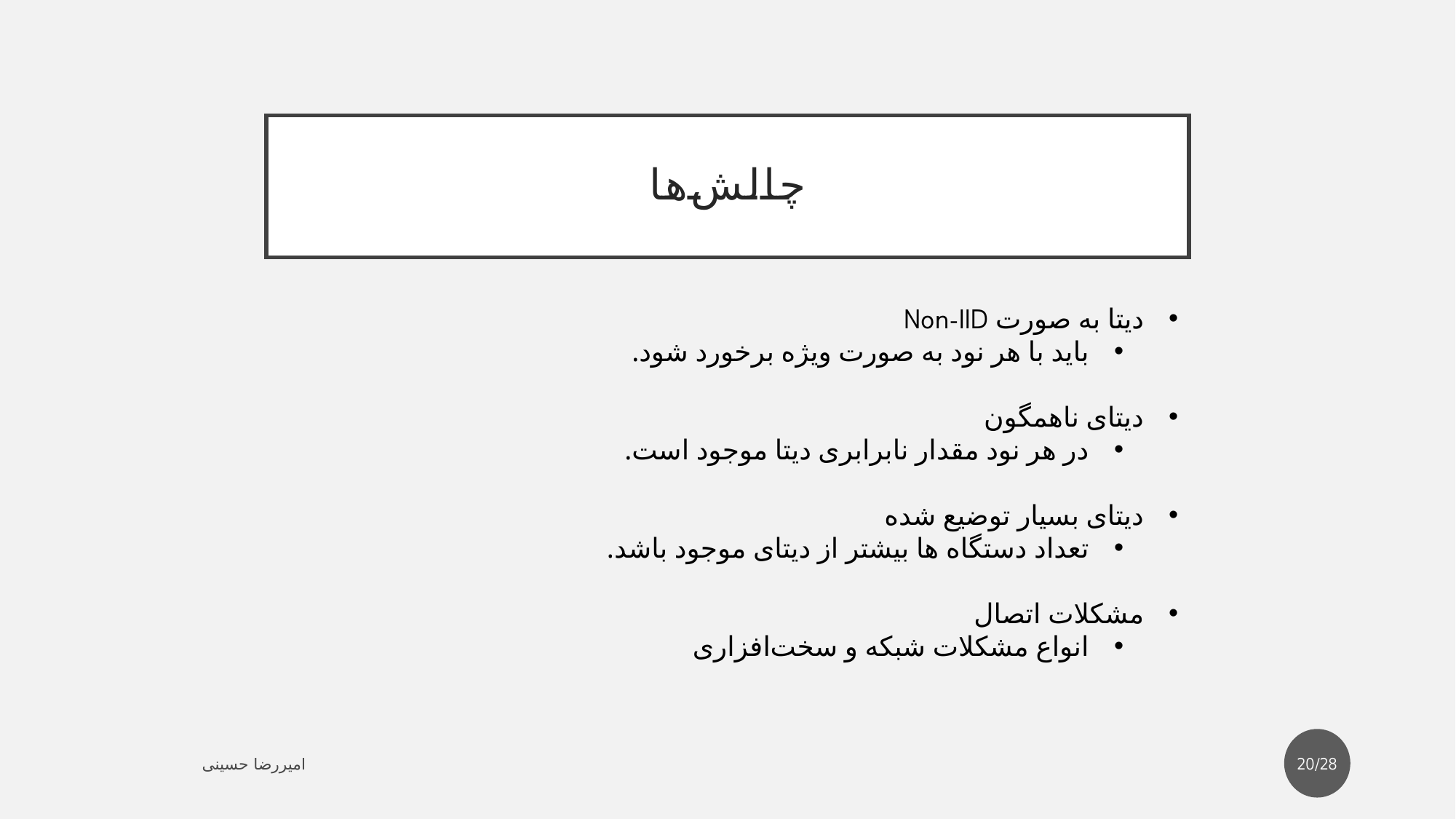

# چالش‌ها
دیتا به صورت Non-IID
باید با هر نود به صورت ویژه برخورد شود.

دیتای ناهمگون
در هر نود مقدار نابرابری دیتا موجود است.

دیتای بسیار توضیع شده
تعداد دستگاه ها بیشتر از دیتای موجود باشد.

مشکلات اتصال
انواع مشکلات شبکه و سخت‌افزاری

20/28
امیررضا حسینی